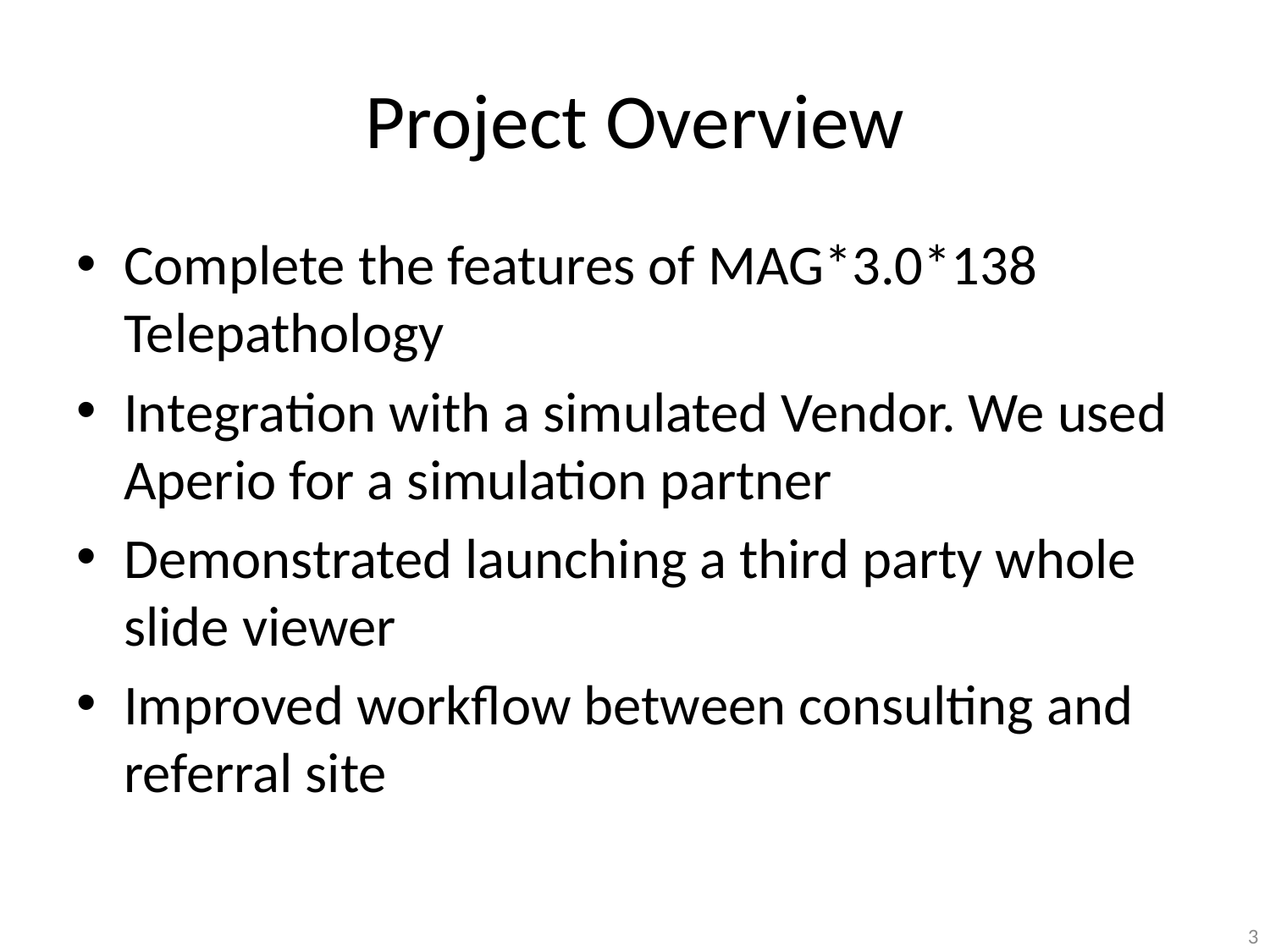

# Project Overview
Complete the features of MAG*3.0*138 Telepathology
Integration with a simulated Vendor. We used Aperio for a simulation partner
Demonstrated launching a third party whole slide viewer
Improved workflow between consulting and referral site
3